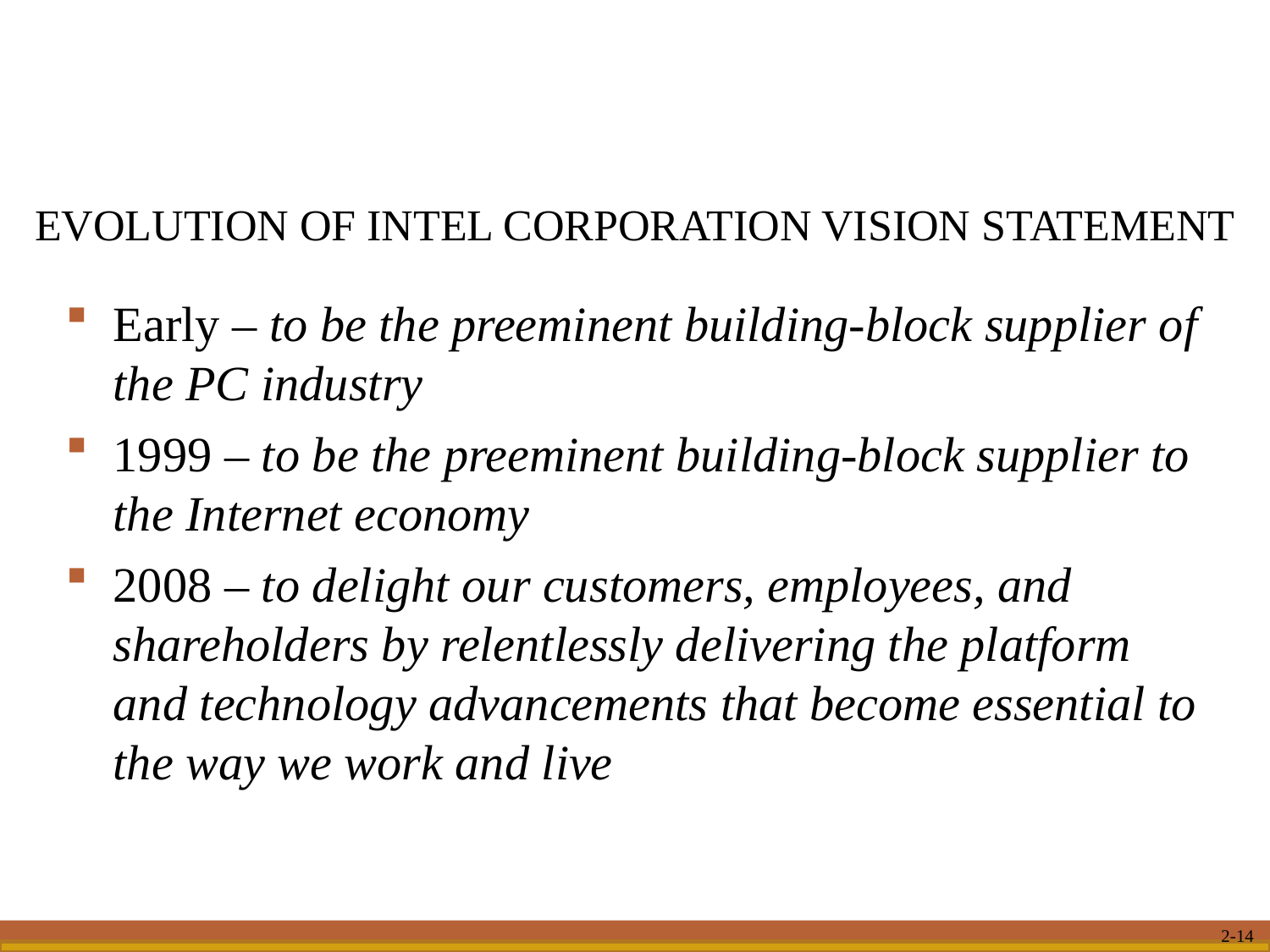

EVOLUTION OF INTEL CORPORATION VISION STATEMENT
Early – to be the preeminent building-block supplier of the PC industry
1999 – to be the preeminent building-block supplier to the Internet economy
2008 – to delight our customers, employees, and shareholders by relentlessly delivering the platform and technology advancements that become essential to the way we work and live